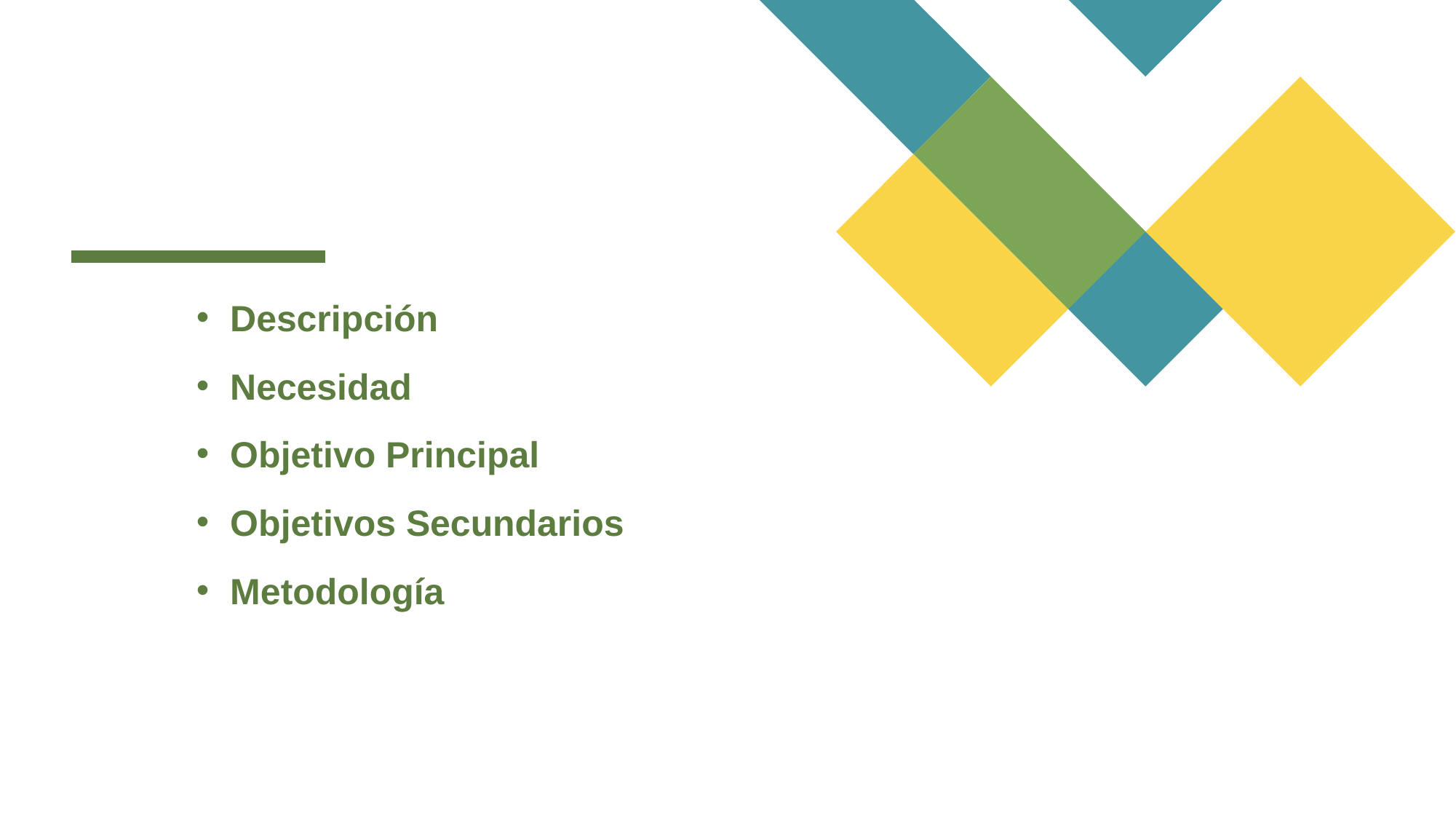

Descripción
Necesidad
Objetivo Principal
Objetivos Secundarios
Metodología